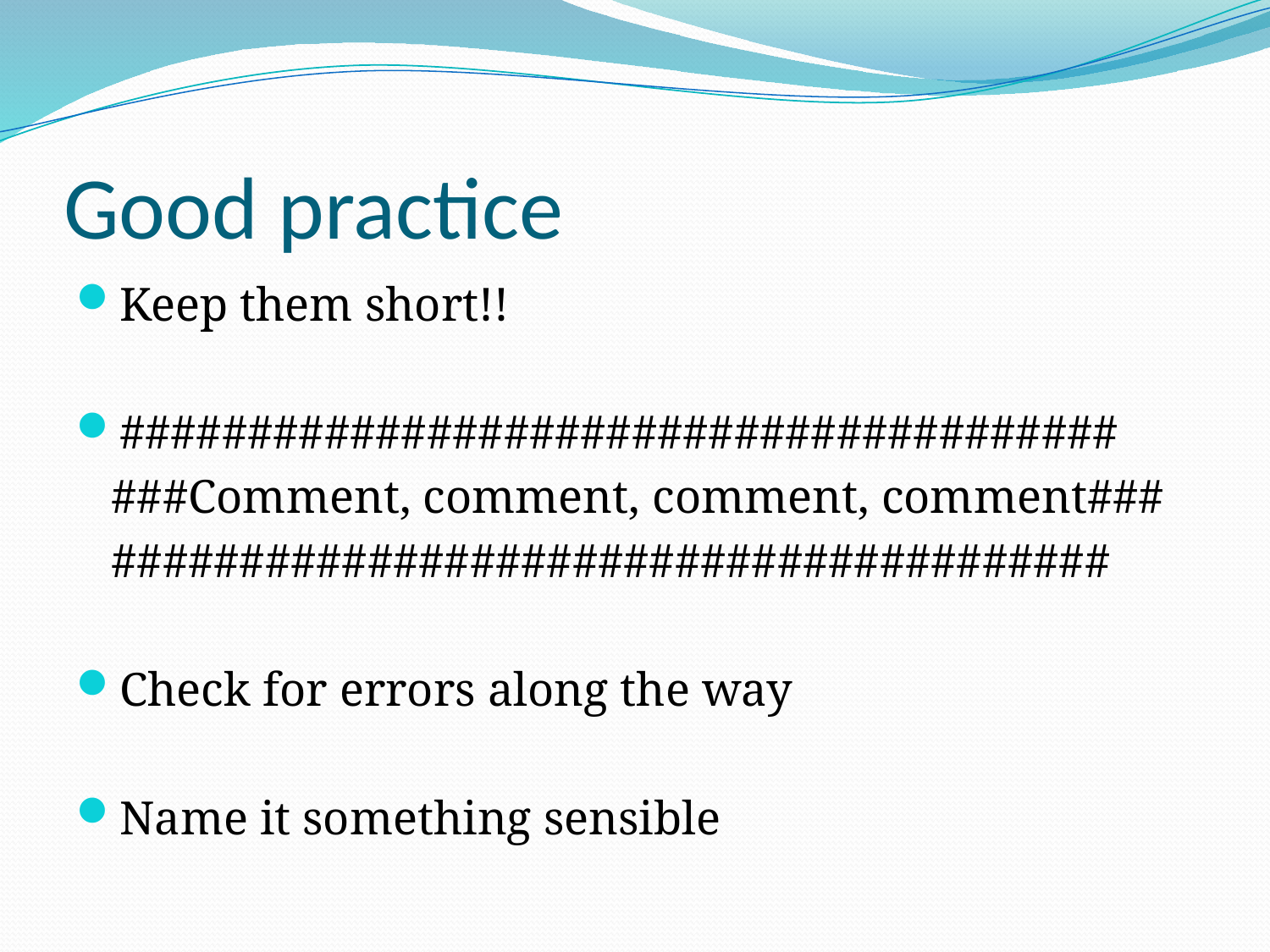

# Good practice
Keep them short!!

#######################################
   ###Comment, comment, comment, comment###
   #######################################

Check for errors along the way

Name it something sensible